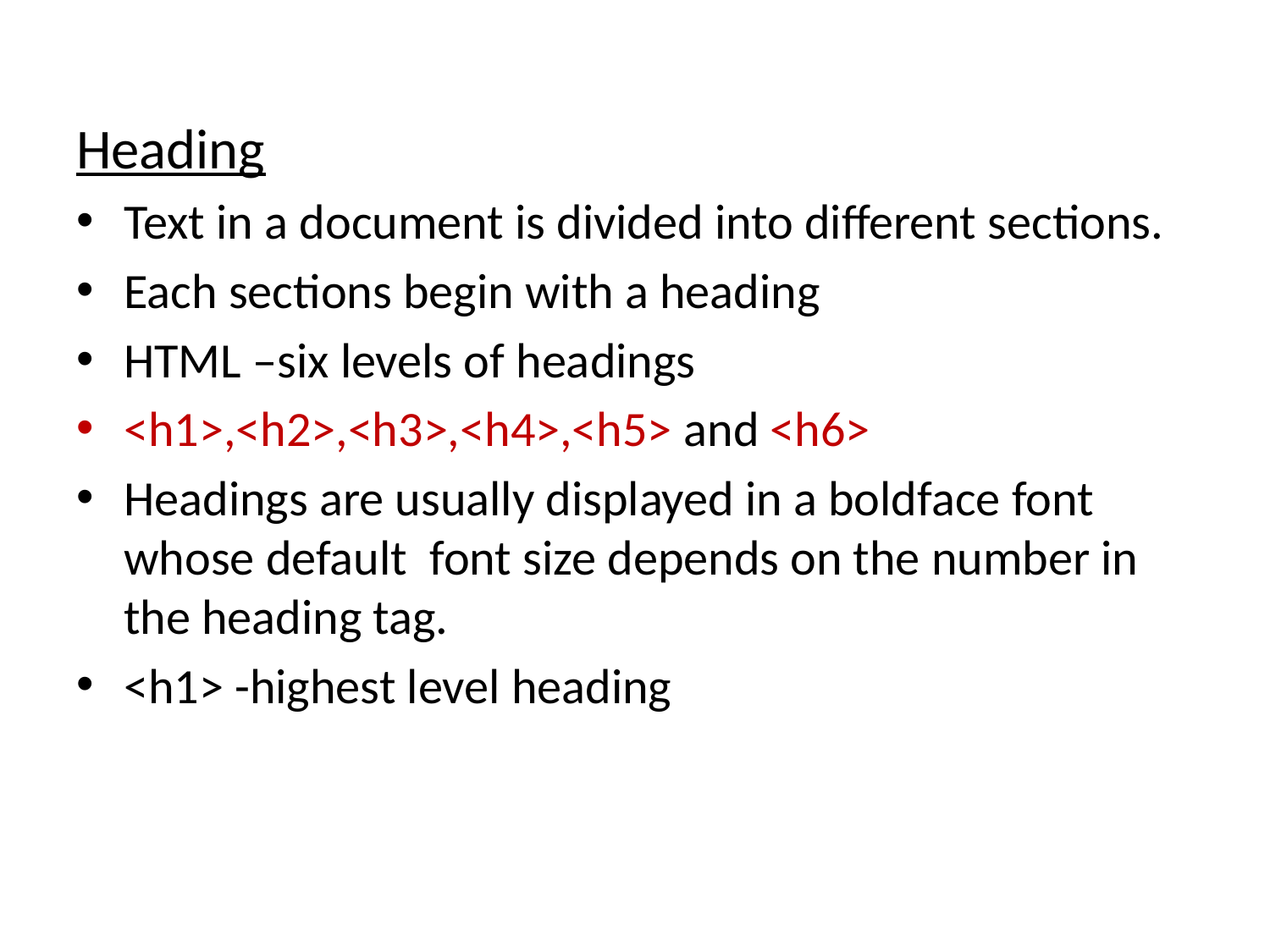

Heading
Text in a document is divided into different sections.
Each sections begin with a heading
HTML –six levels of headings
<h1>,<h2>,<h3>,<h4>,<h5> and <h6>
Headings are usually displayed in a boldface font whose default  font size depends on the number in the heading tag.
<h1> -highest level heading